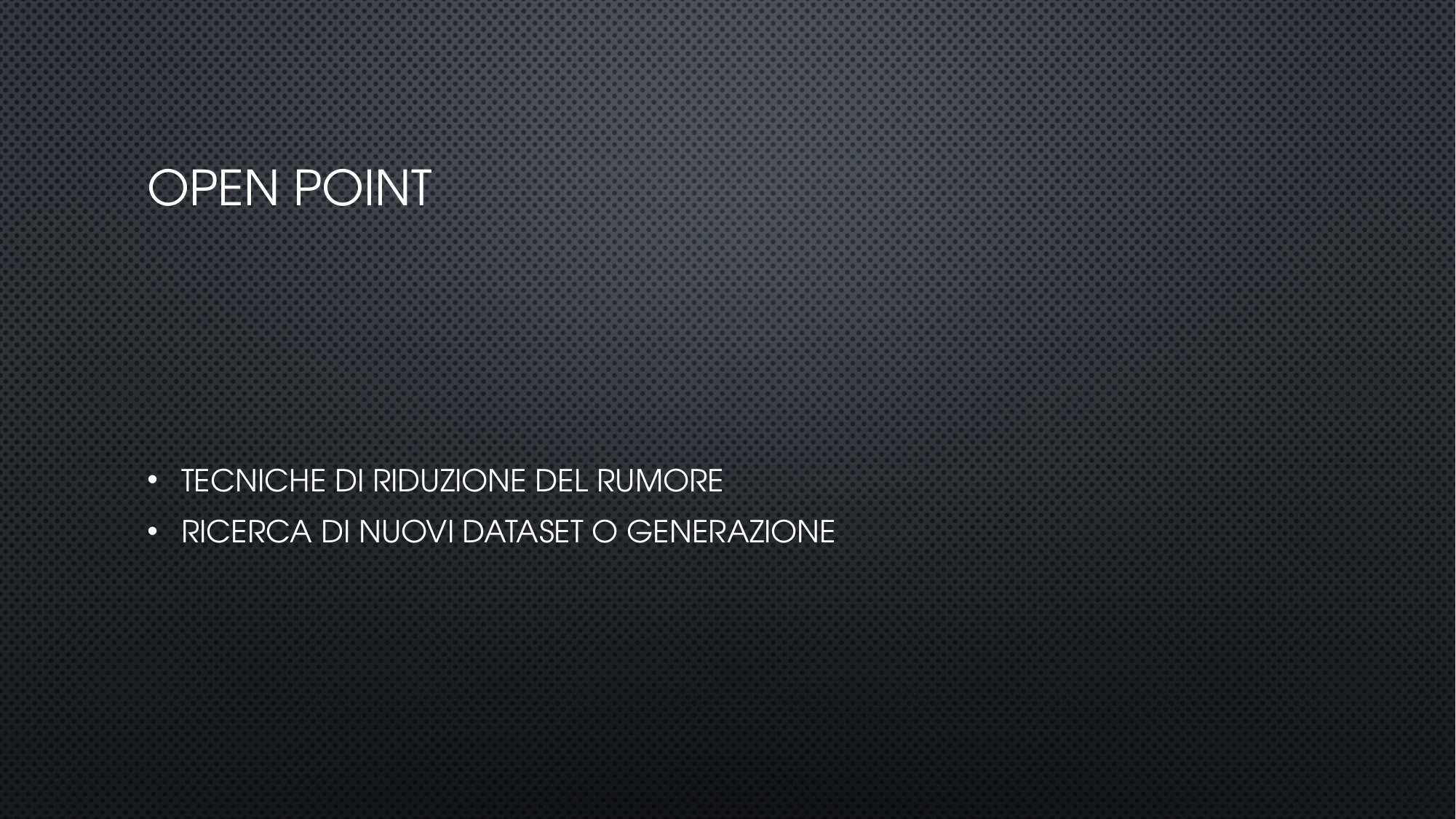

# Open Point
Tecniche di riduzione del rumore
Ricerca di nuovi dataset o generazione